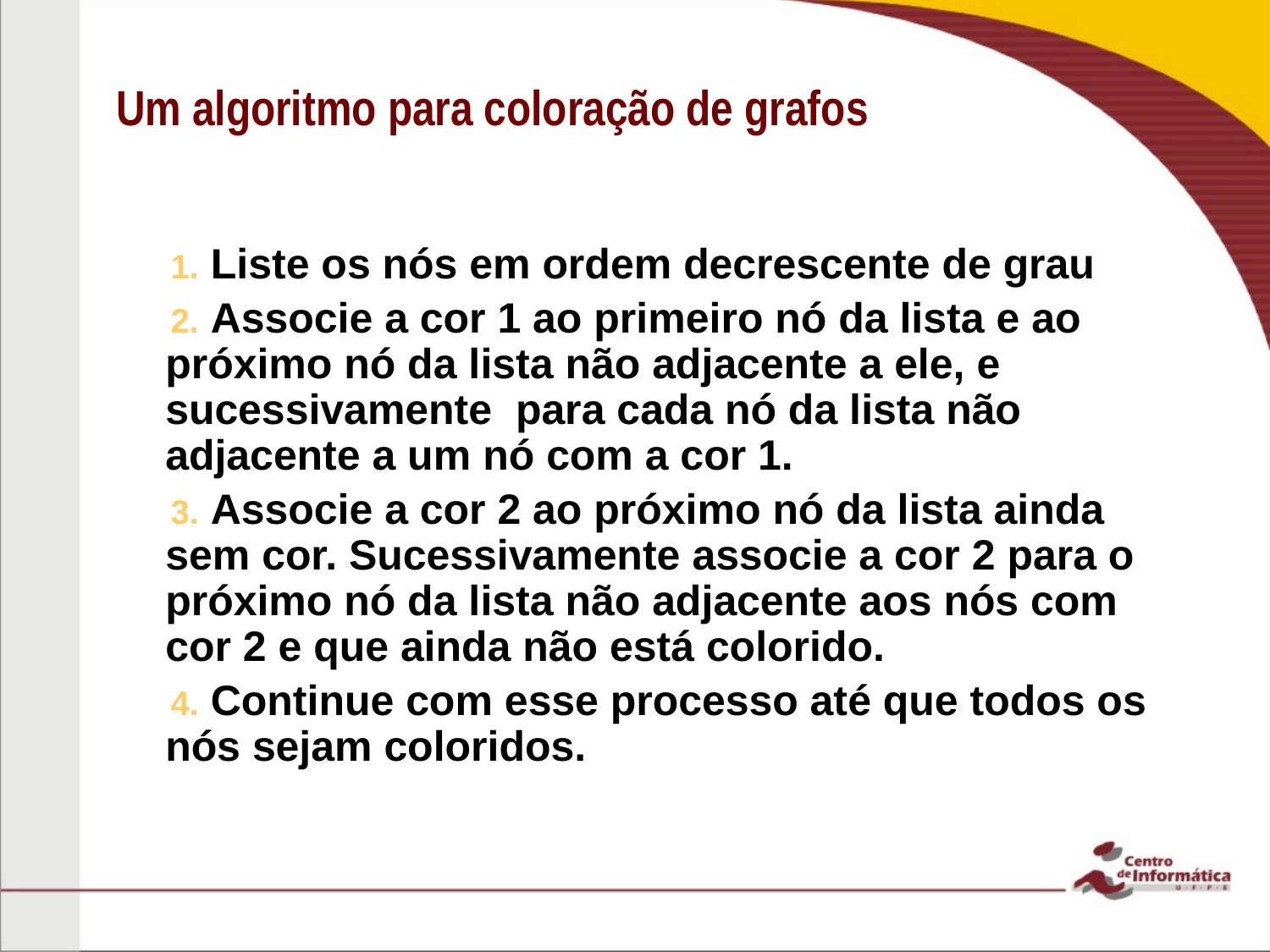

# Um algoritmo para coloração de grafos
 Liste os nós em ordem decrescente de grau
 Associe a cor 1 ao primeiro nó da lista e ao próximo nó da lista não adjacente a ele, e sucessivamente  para cada nó da lista não adjacente a um nó com a cor 1.
 Associe a cor 2 ao próximo nó da lista ainda sem cor. Sucessivamente associe a cor 2 para o próximo nó da lista não adjacente aos nós com cor 2 e que ainda não está colorido.
 Continue com esse processo até que todos os nós sejam coloridos.